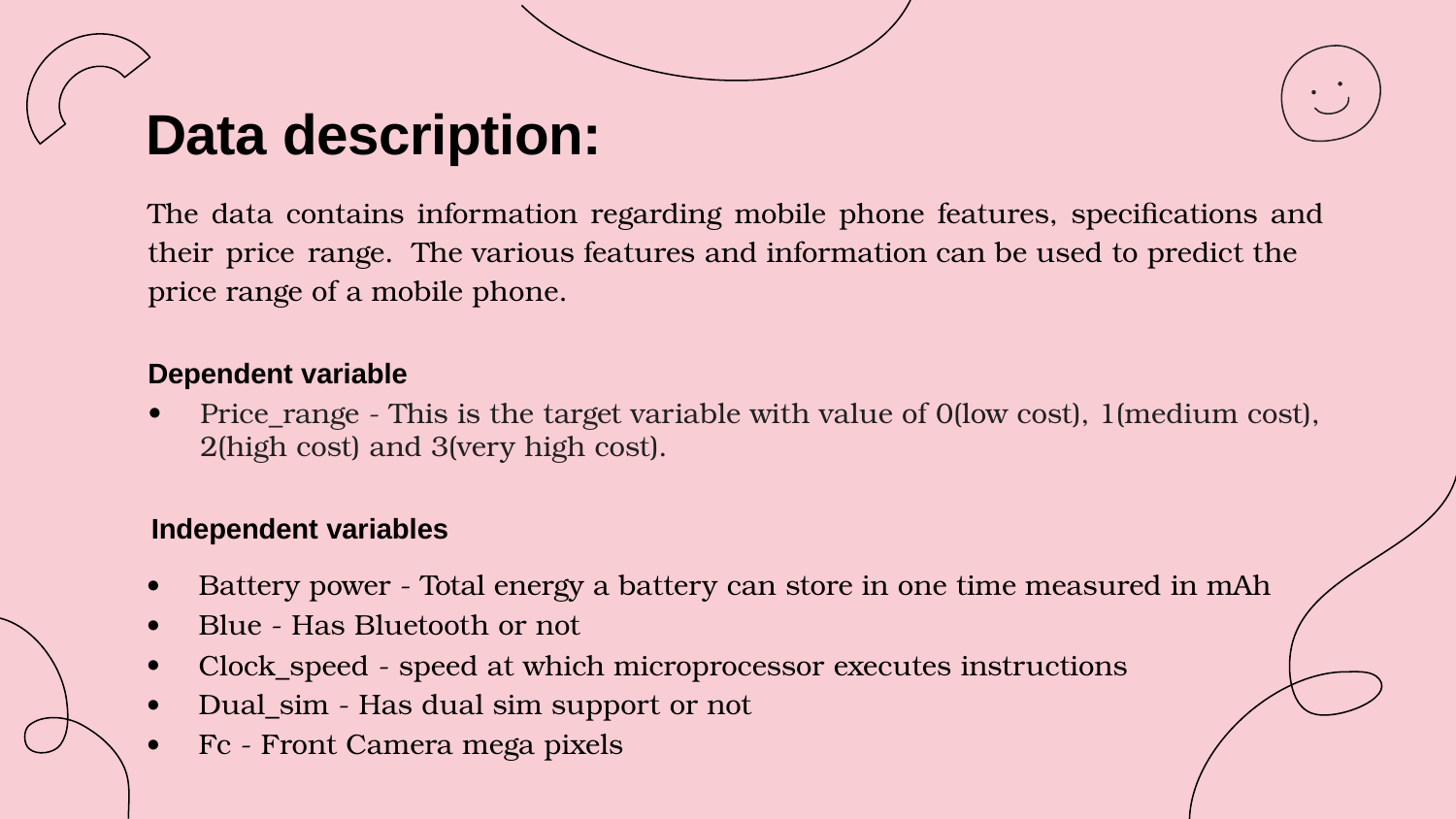

Data description:
The data contains information regarding mobile phone features, specifications and their price range.  The various features and information can be used to predict the price range of a mobile phone.
Dependent variable
Price_range - This is the target variable with value of 0(low cost), 1(medium cost), 2(high cost) and 3(very high cost).
Independent variables
Battery power - Total energy a battery can store in one time measured in mAh
Blue - Has Bluetooth or not
Clock_speed - speed at which microprocessor executes instructions
Dual_sim - Has dual sim support or not
Fc - Front Camera mega pixels